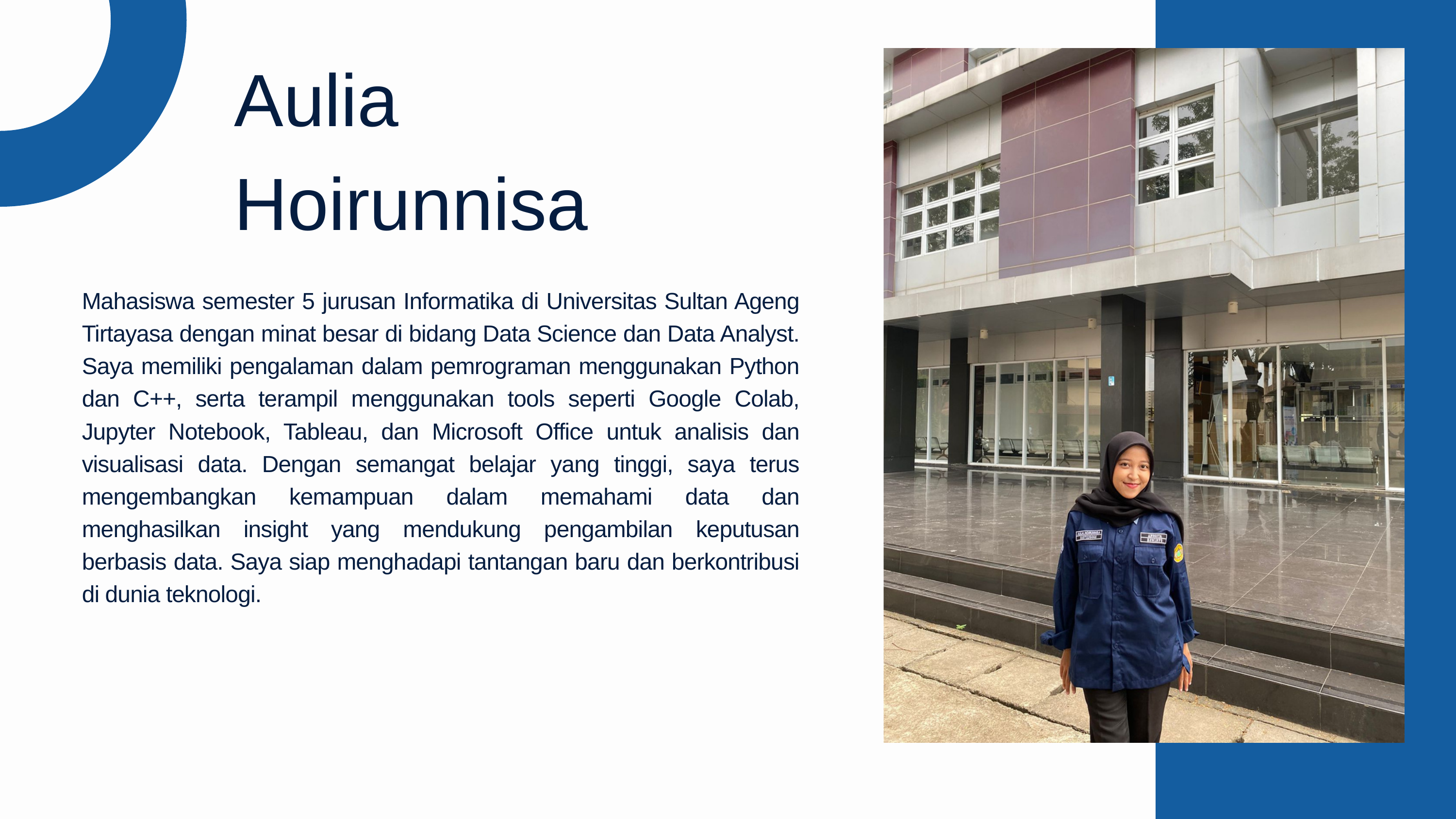

Aulia Hoirunnisa

Mahasiswa semester 5 jurusan Informatika di Universitas Sultan Ageng Tirtayasa dengan minat besar di bidang Data Science dan Data Analyst. Saya memiliki pengalaman dalam pemrograman menggunakan Python dan C++, serta terampil menggunakan tools seperti Google Colab, Jupyter Notebook, Tableau, dan Microsoft Office untuk analisis dan visualisasi data. Dengan semangat belajar yang tinggi, saya terus mengembangkan kemampuan dalam memahami data dan menghasilkan insight yang mendukung pengambilan keputusan berbasis data. Saya siap menghadapi tantangan baru dan berkontribusi di dunia teknologi.